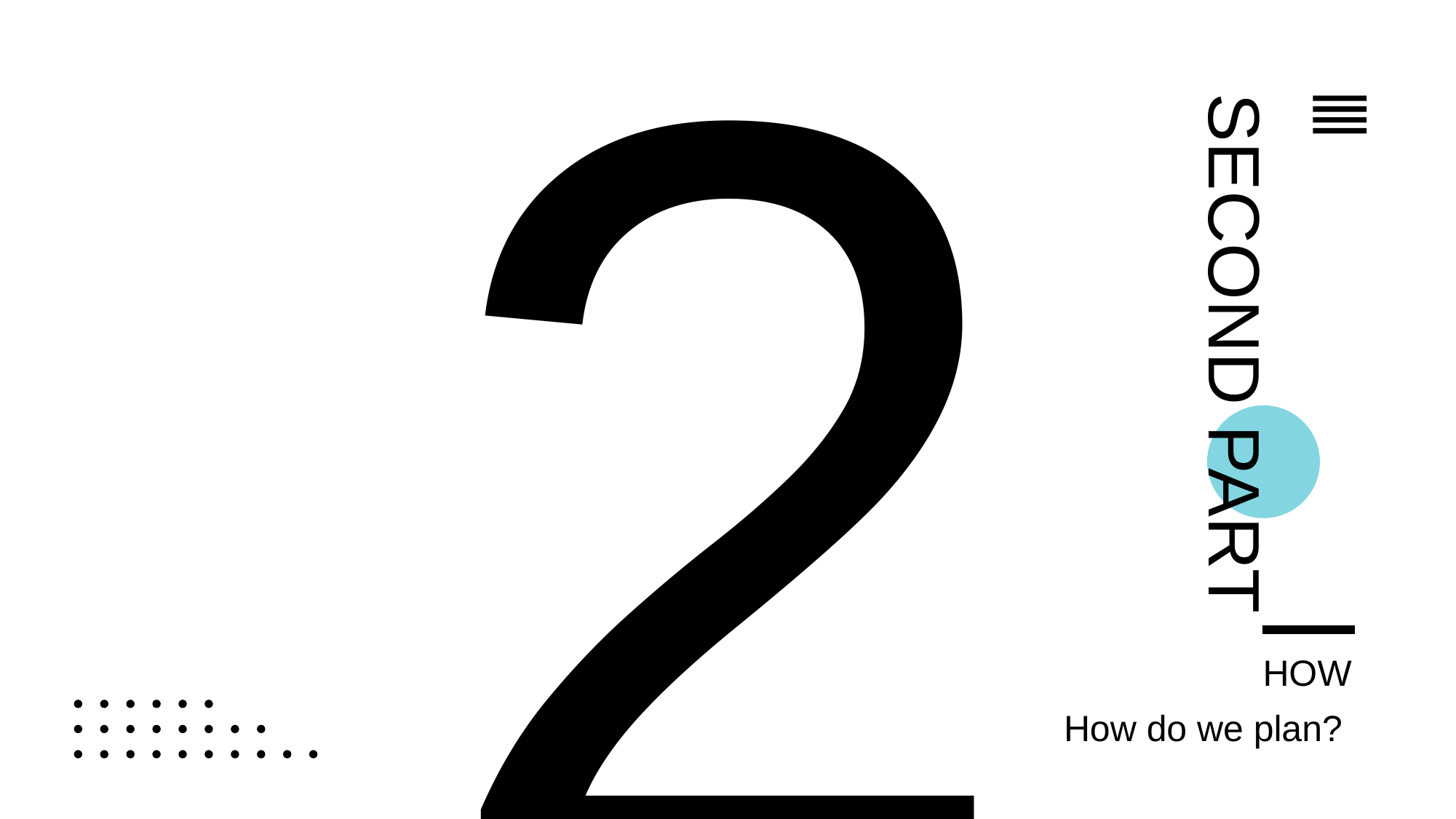

2
SECOND PART

HOW
How do we plan?